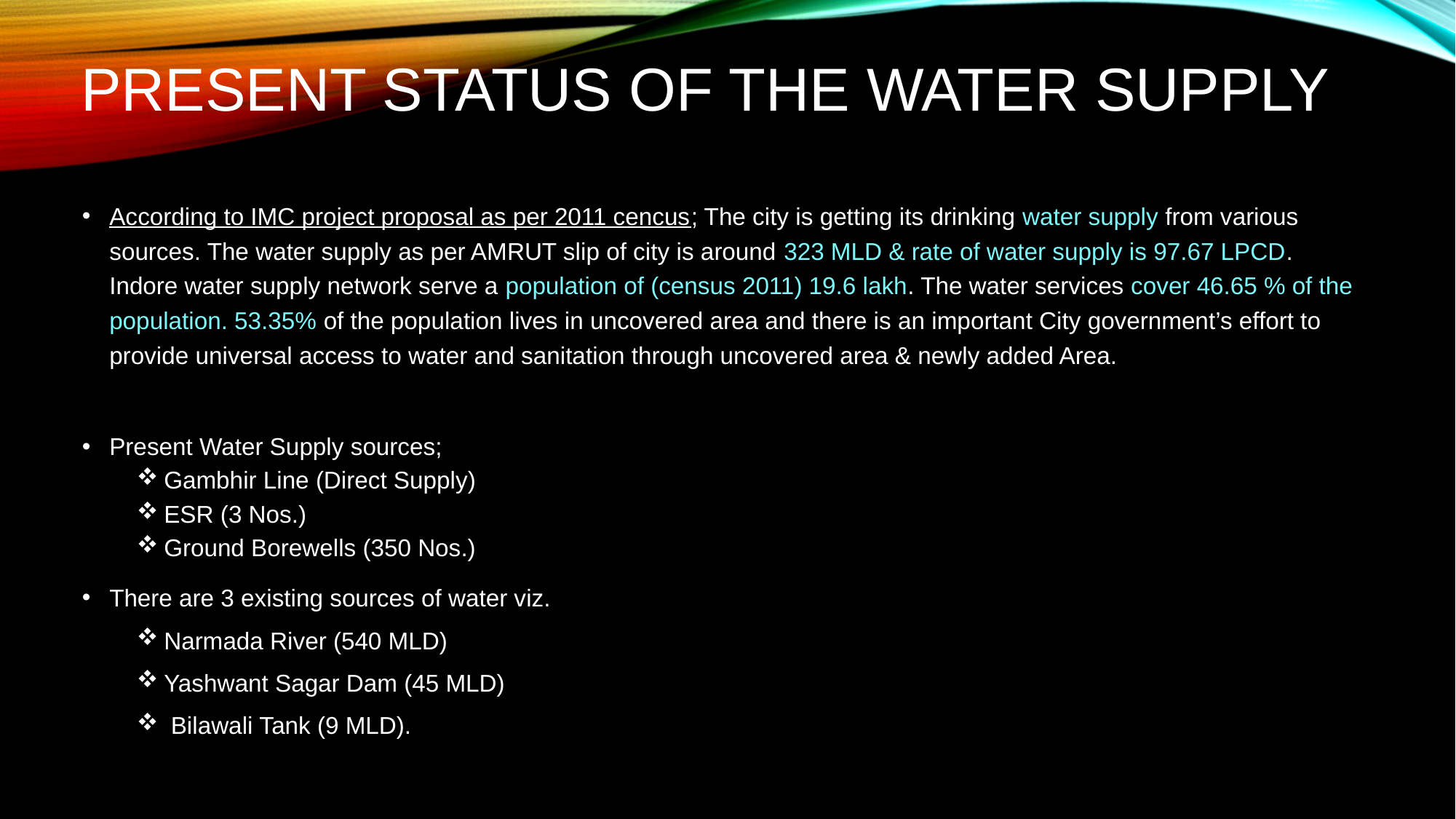

# PRESENT STATUS OF THE WATER SUPPLY
According to IMC project proposal as per 2011 cencus; The city is getting its drinking water supply from various sources. The water supply as per AMRUT slip of city is around 323 MLD & rate of water supply is 97.67 LPCD. Indore water supply network serve a population of (census 2011) 19.6 lakh. The water services cover 46.65 % of the population. 53.35% of the population lives in uncovered area and there is an important City government’s effort to provide universal access to water and sanitation through uncovered area & newly added Area.

Present Water Supply sources;
Gambhir Line (Direct Supply)
ESR (3 Nos.)
Ground Borewells (350 Nos.)
There are 3 existing sources of water viz.
Narmada River (540 MLD)
Yashwant Sagar Dam (45 MLD)
 Bilawali Tank (9 MLD).